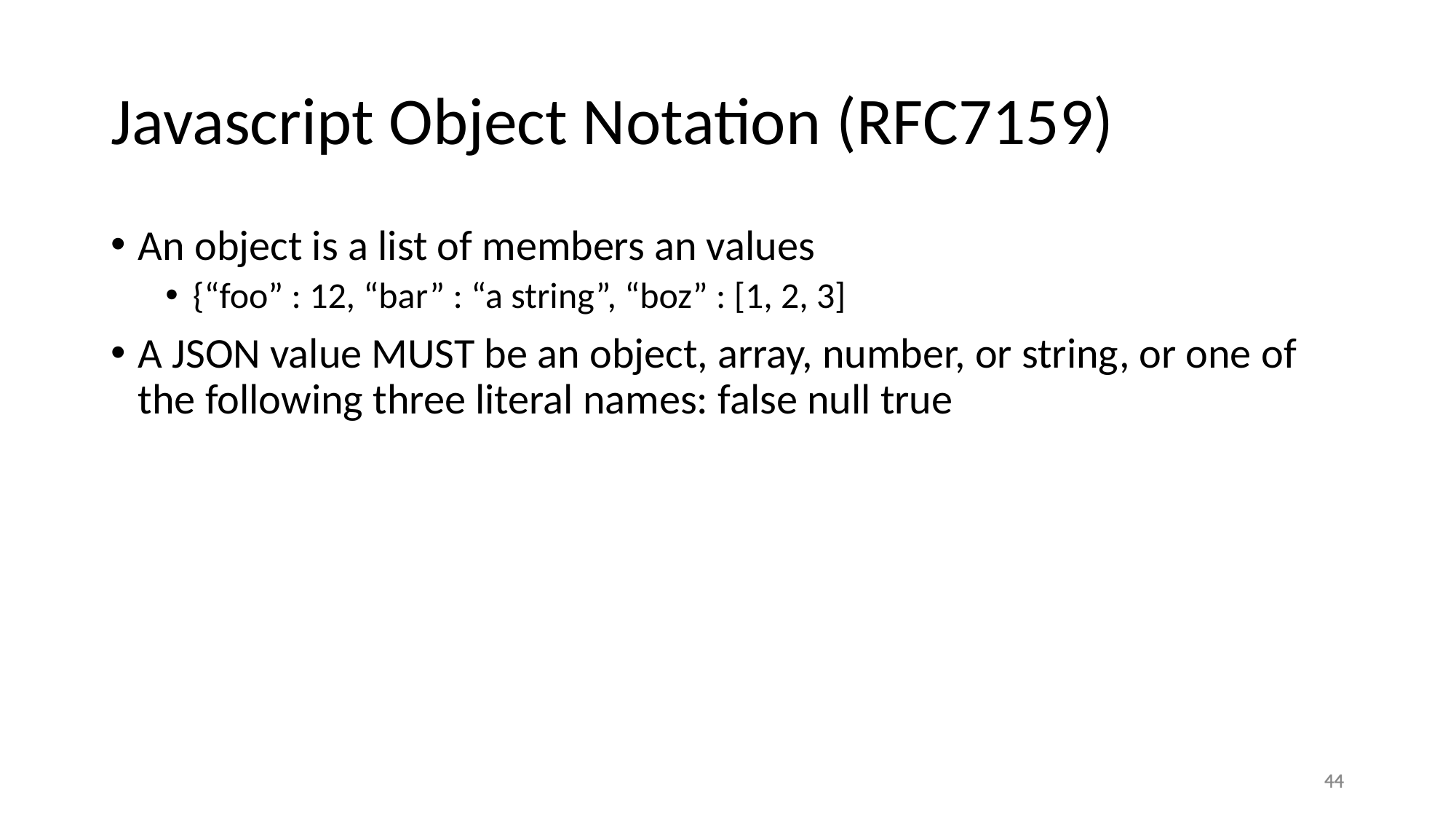

# Javascript Object Notation (RFC7159)
An object is a list of members an values
{“foo” : 12, “bar” : “a string”, “boz” : [1, 2, 3]
A JSON value MUST be an object, array, number, or string, or one of the following three literal names: false null true
44